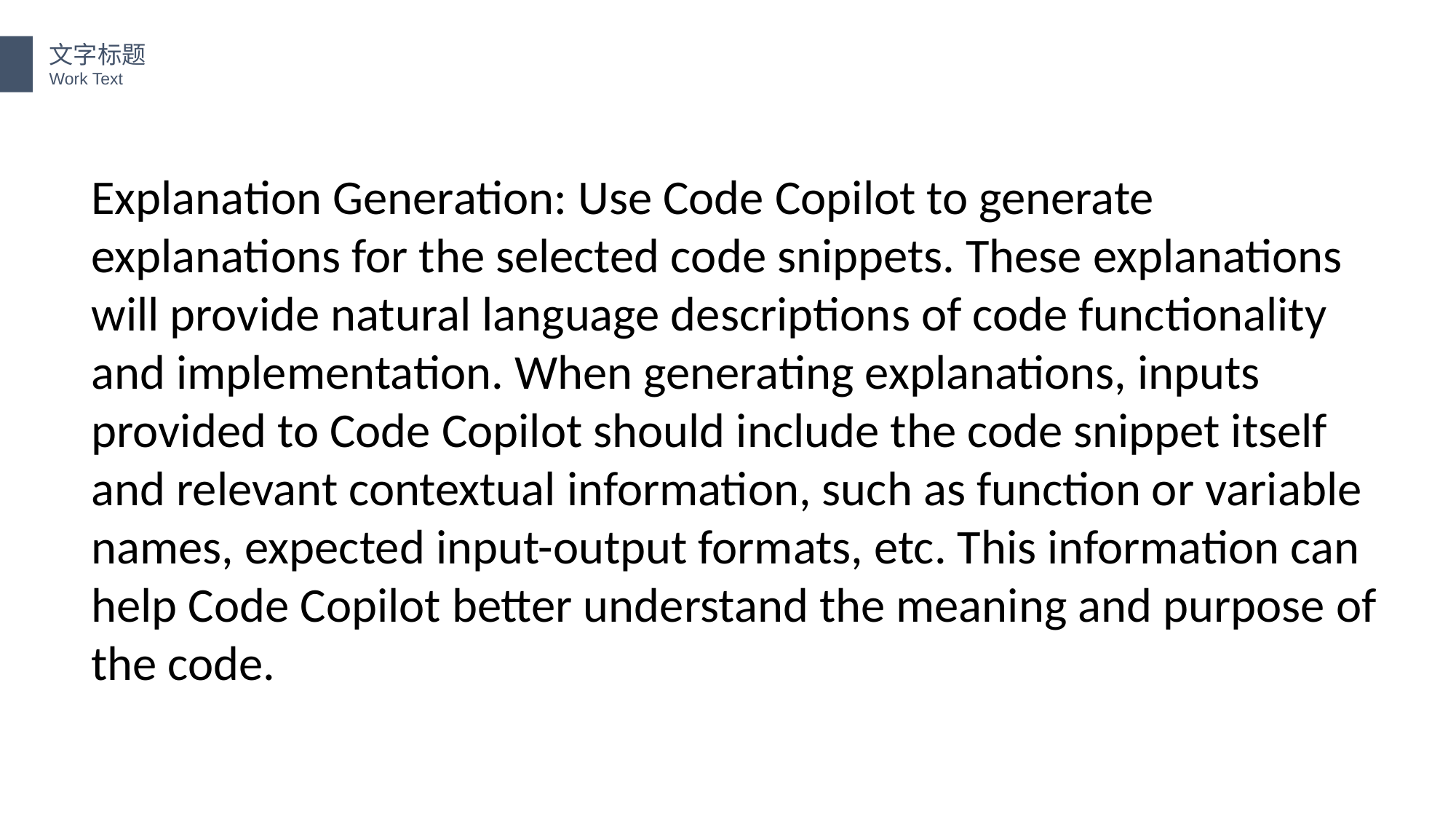

Explanation Generation: Use Code Copilot to generate explanations for the selected code snippets. These explanations will provide natural language descriptions of code functionality and implementation. When generating explanations, inputs provided to Code Copilot should include the code snippet itself and relevant contextual information, such as function or variable names, expected input-output formats, etc. This information can help Code Copilot better understand the meaning and purpose of the code.